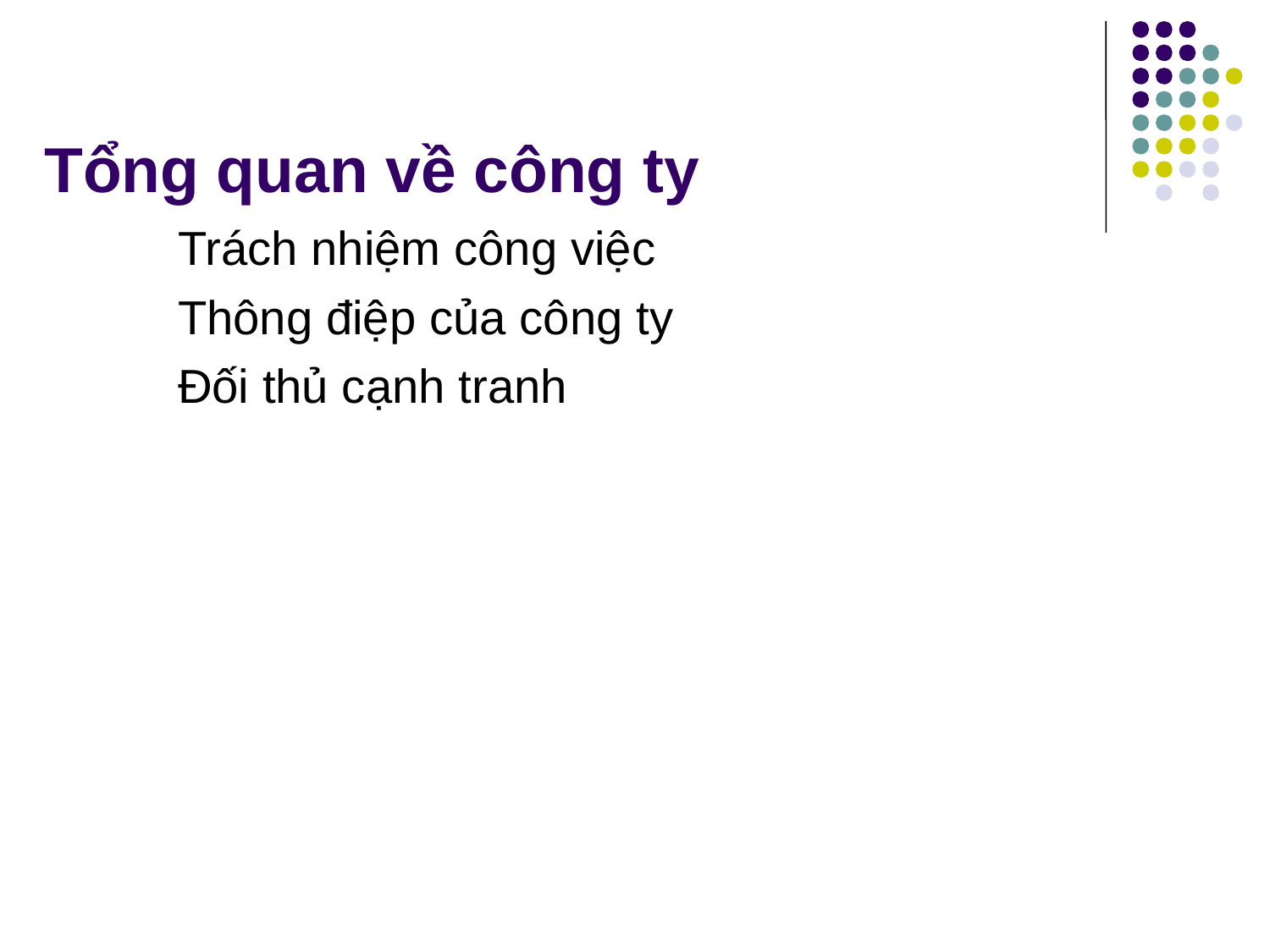

# Tổng quan về công ty
Trách nhiệm công việc
Thông điệp của công ty
Đối thủ cạnh tranh